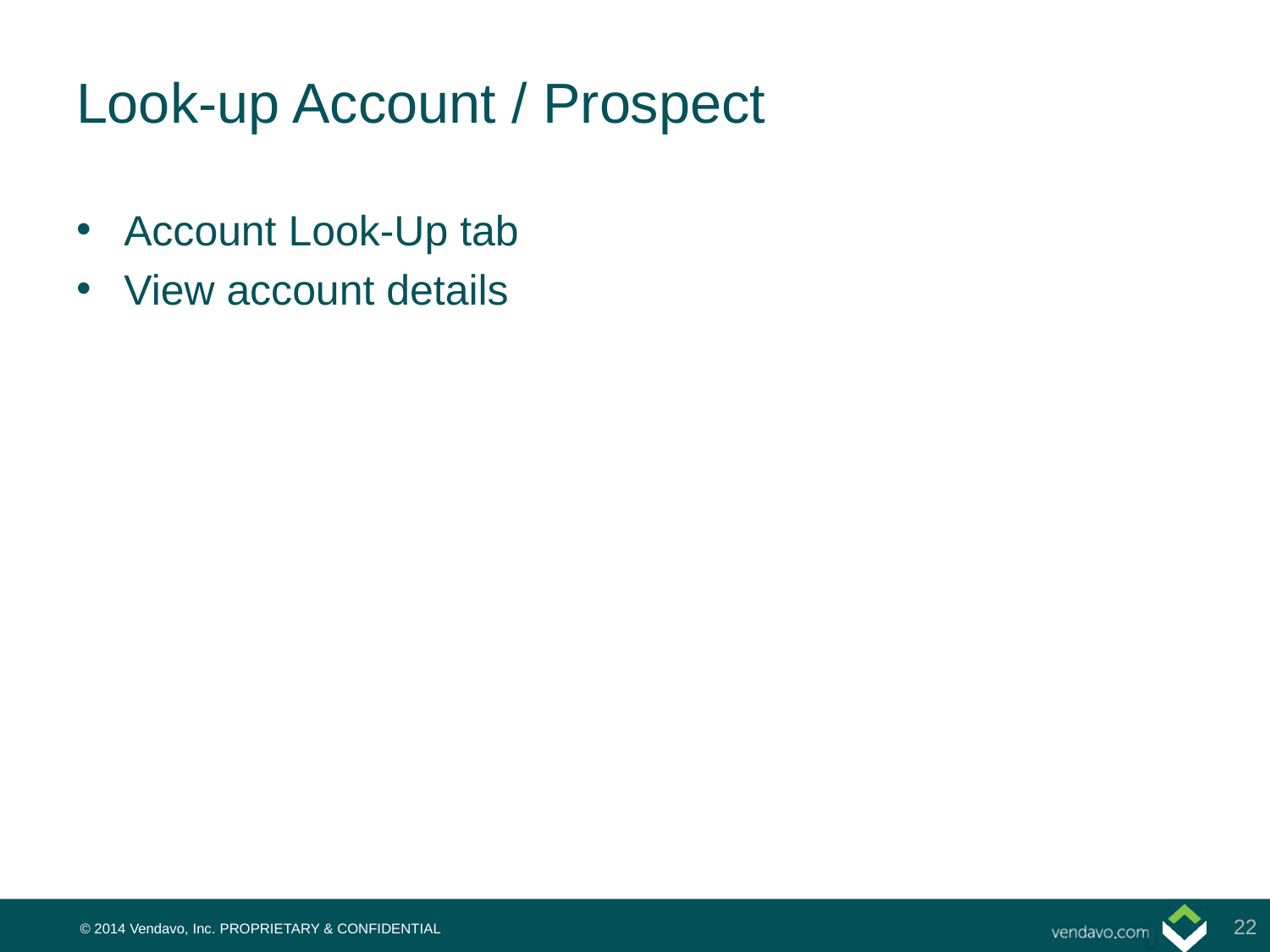

# Look-up Account / Prospect
Account Look-Up tab
View account details
22